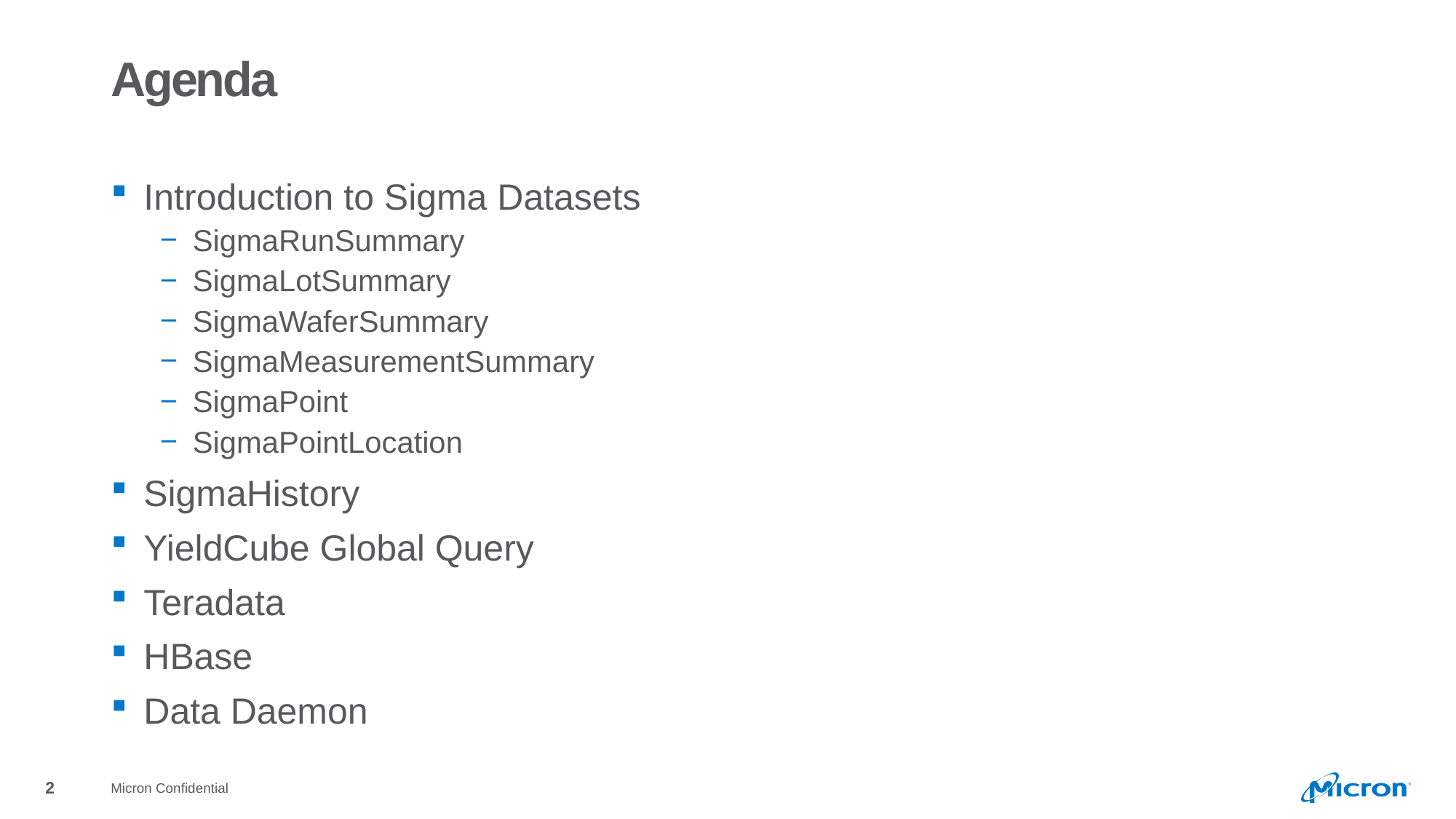

# Agenda
Introduction to Sigma Datasets
SigmaRunSummary
SigmaLotSummary
SigmaWaferSummary
SigmaMeasurementSummary
SigmaPoint
SigmaPointLocation
SigmaHistory
YieldCube Global Query
Teradata
HBase
Data Daemon
Micron Confidential
2